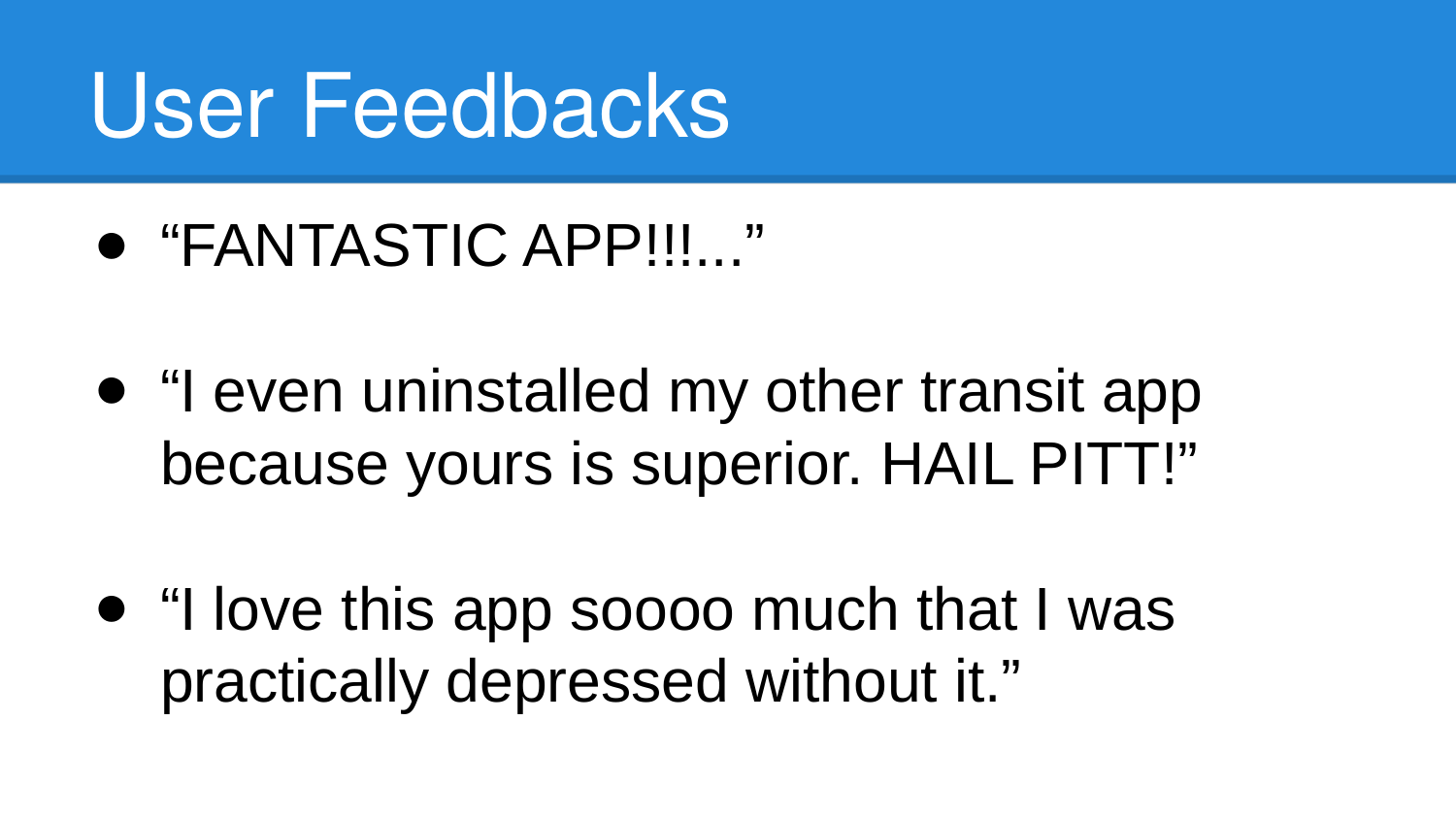

# User Feedbacks
“FANTASTIC APP!!!...”

“I even uninstalled my other transit app because yours is superior. HAIL PITT!”

“I love this app soooo much that I was practically depressed without it.”